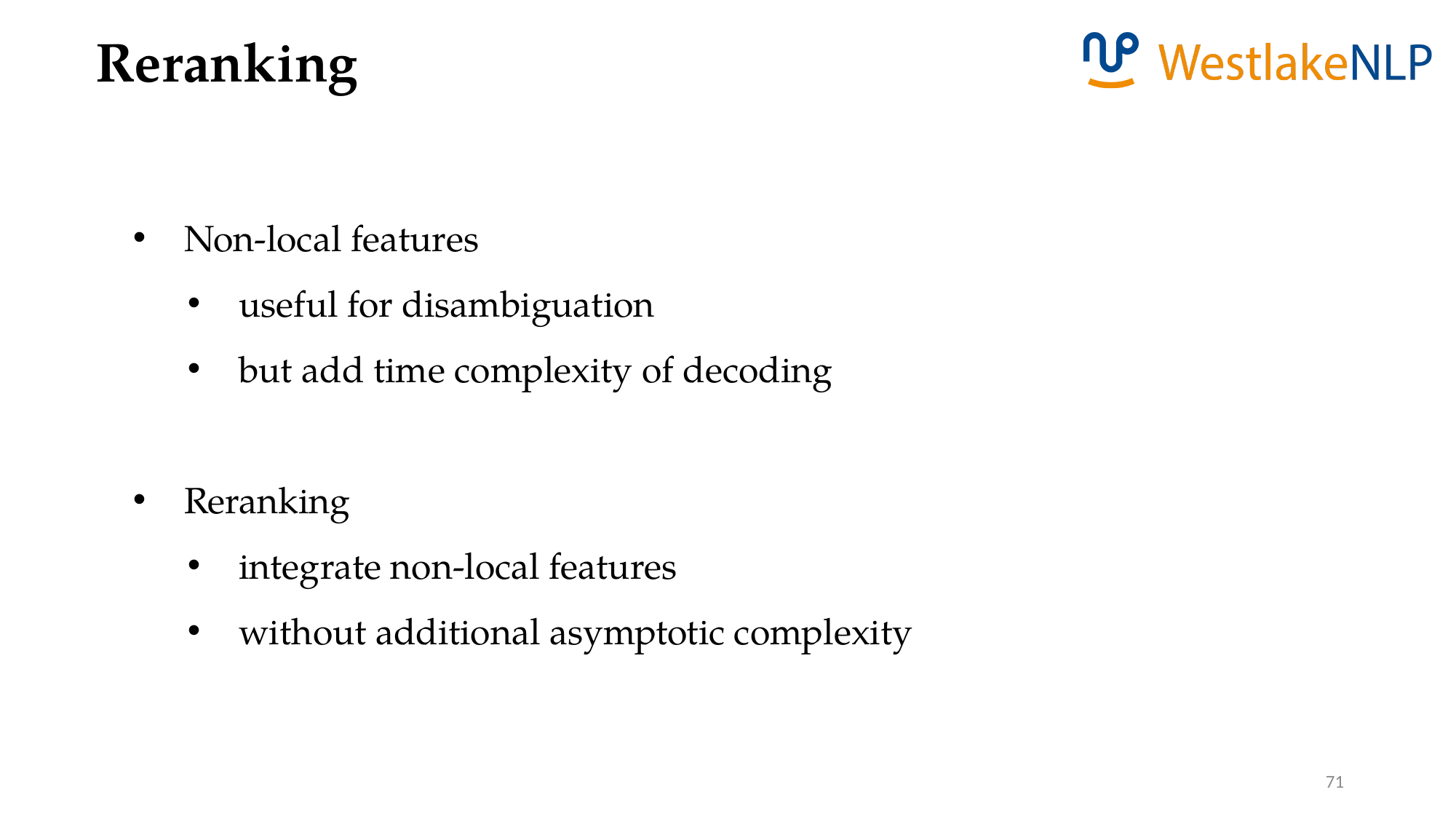

Reranking
Non-local features
useful for disambiguation
but add time complexity of decoding

Reranking
integrate non-local features
without additional asymptotic complexity
71